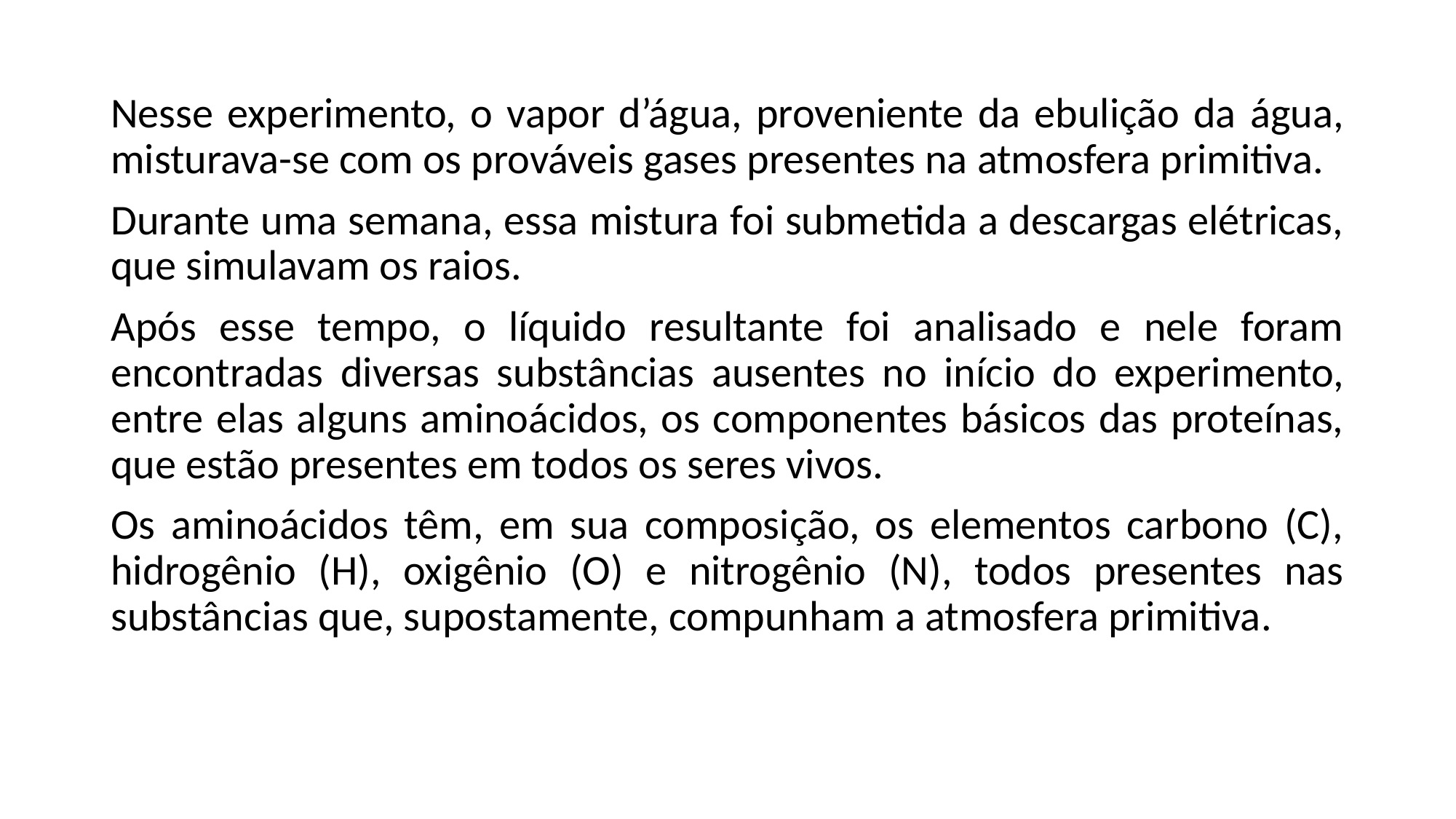

Nesse experimento, o vapor d’água, proveniente da ebulição da água, misturava-se com os prováveis gases presentes na atmosfera primitiva.
Durante uma semana, essa mistura foi submetida a descargas elétricas, que simulavam os raios.
Após esse tempo, o líquido resultante foi analisado e nele foram encontradas diversas substâncias ausentes no início do experimento, entre elas alguns aminoácidos, os componentes básicos das proteínas, que estão presentes em todos os seres vivos.
Os aminoácidos têm, em sua composição, os elementos carbono (C), hidrogênio (H), oxigênio (O) e nitrogênio (N), todos presentes nas substâncias que, supostamente, compunham a atmosfera primitiva.